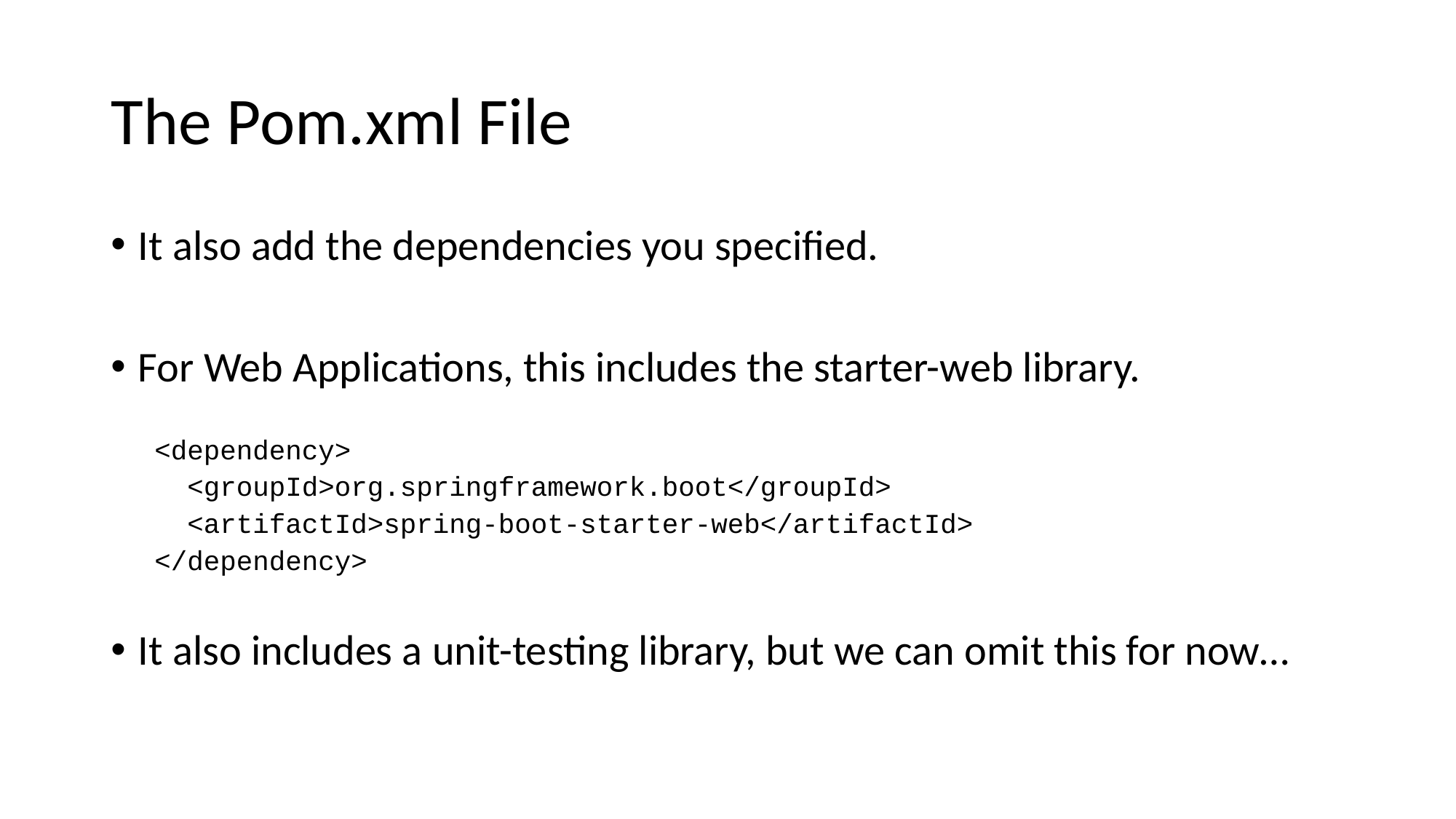

# The Pom.xml File
It also add the dependencies you specified.

For Web Applications, this includes the starter-web library.

<dependency>
  <groupId>org.springframework.boot</groupId>
  <artifactId>spring-boot-starter-web</artifactId>
</dependency>

It also includes a unit-testing library, but we can omit this for now…